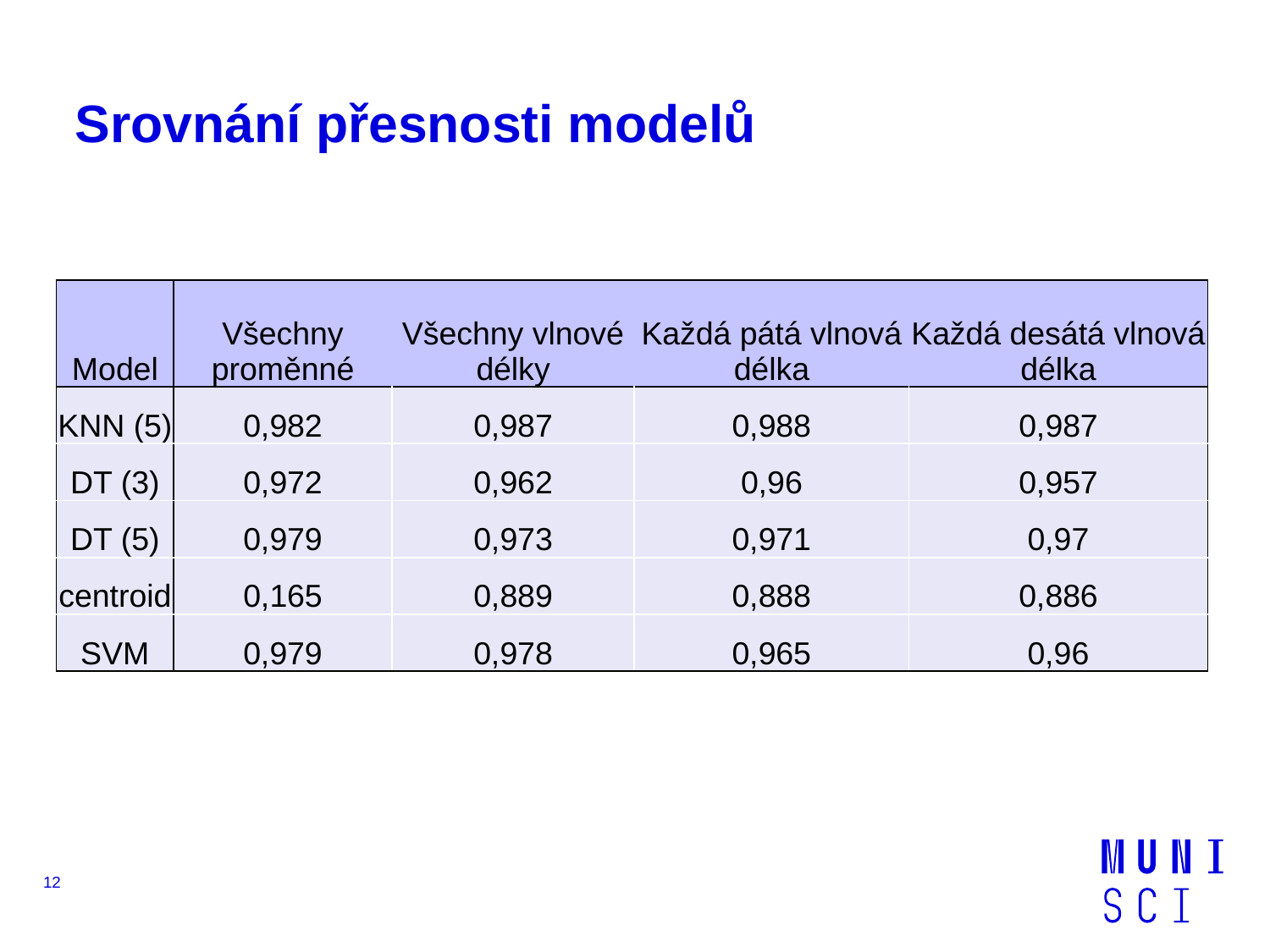

# Srovnání přesnosti modelů

| Model | Všechny proměnné | Všechny vlnové délky | Každá pátá vlnová délka | Každá desátá vlnová délka |
| --- | --- | --- | --- | --- |
| KNN (5) | 0,982 | 0,987 | 0,988 | 0,987 |
| DT (3) | 0,972 | 0,962 | 0,96 | 0,957 |
| DT (5) | 0,979 | 0,973 | 0,971 | 0,97 |
| centroid | 0,165 | 0,889 | 0,888 | 0,886 |
| SVM | 0,979 | 0,978 | 0,965 | 0,96 |
12